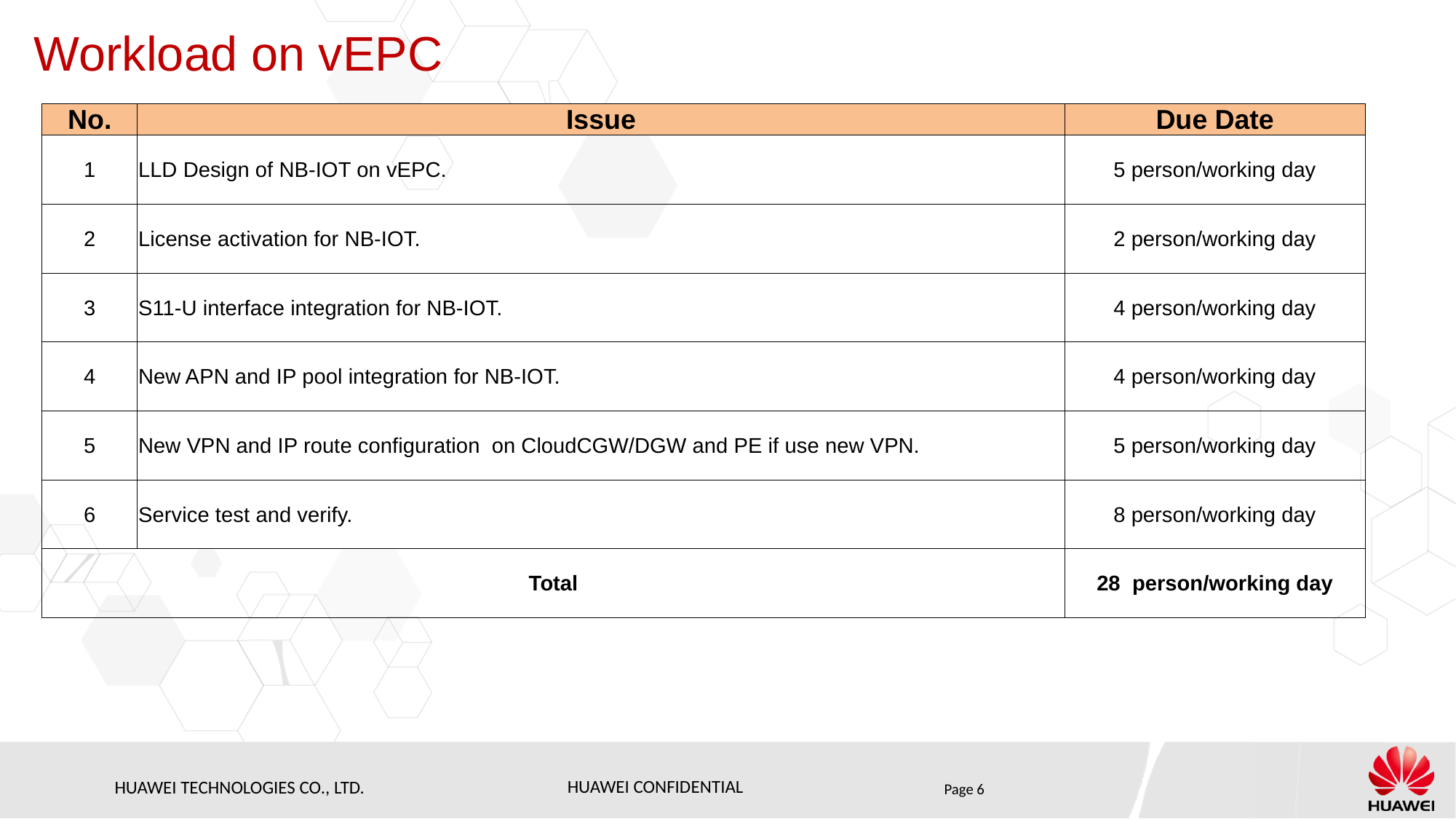

# Workload on vEPC
| No. | Issue | Due Date |
| --- | --- | --- |
| 1 | LLD Design of NB-IOT on vEPC. | 5 person/working day |
| 2 | License activation for NB-IOT. | 2 person/working day |
| 3 | S11-U interface integration for NB-IOT. | 4 person/working day |
| 4 | New APN and IP pool integration for NB-IOT. | 4 person/working day |
| 5 | New VPN and IP route configuration on CloudCGW/DGW and PE if use new VPN. | 5 person/working day |
| 6 | Service test and verify. | 8 person/working day |
| Total |  | 28 person/working day |